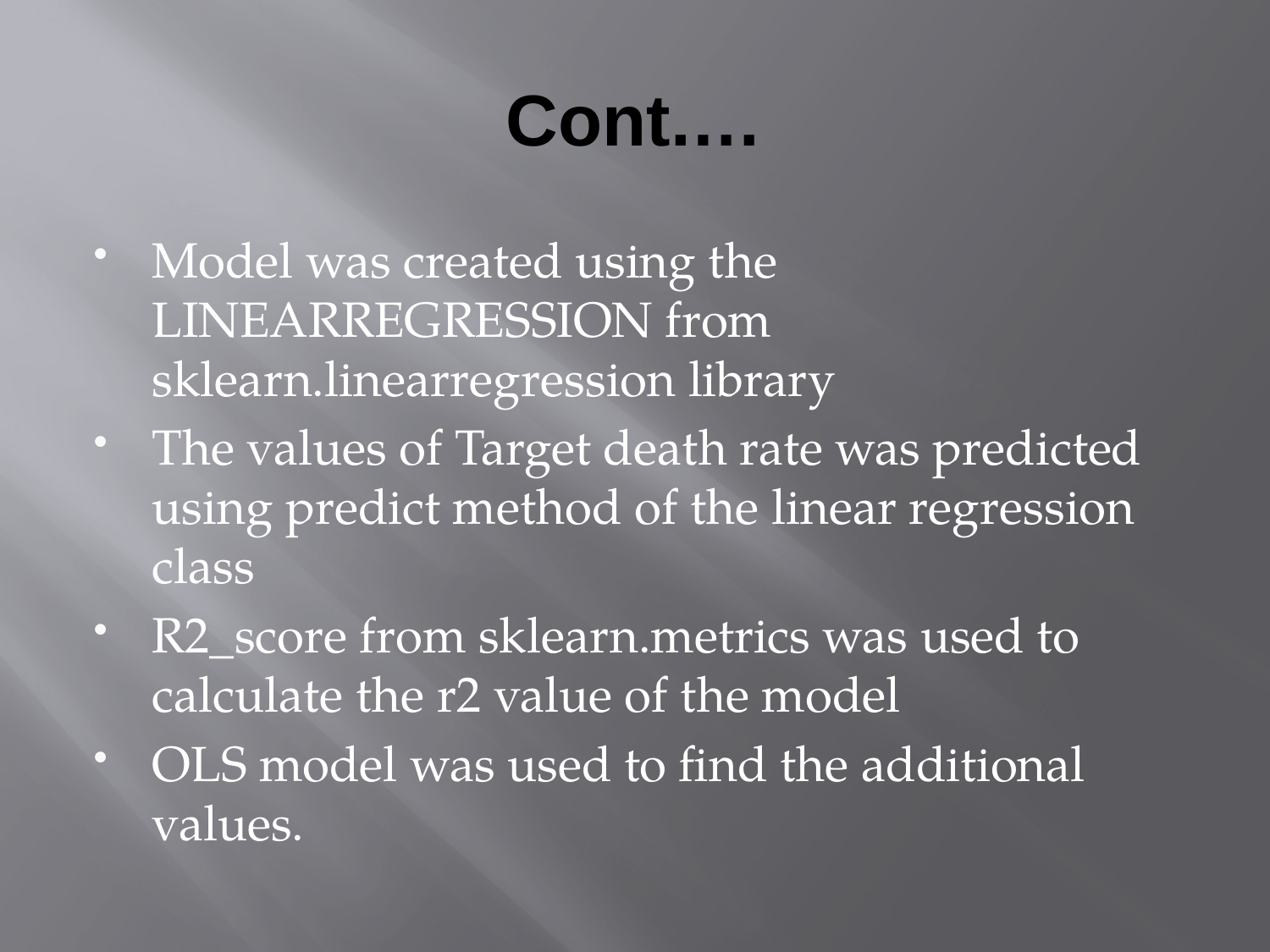

# Cont.…
Model was created using the LINEARREGRESSION from sklearn.linearregression library
The values of Target death rate was predicted using predict method of the linear regression class
R2_score from sklearn.metrics was used to calculate the r2 value of the model
OLS model was used to find the additional values.